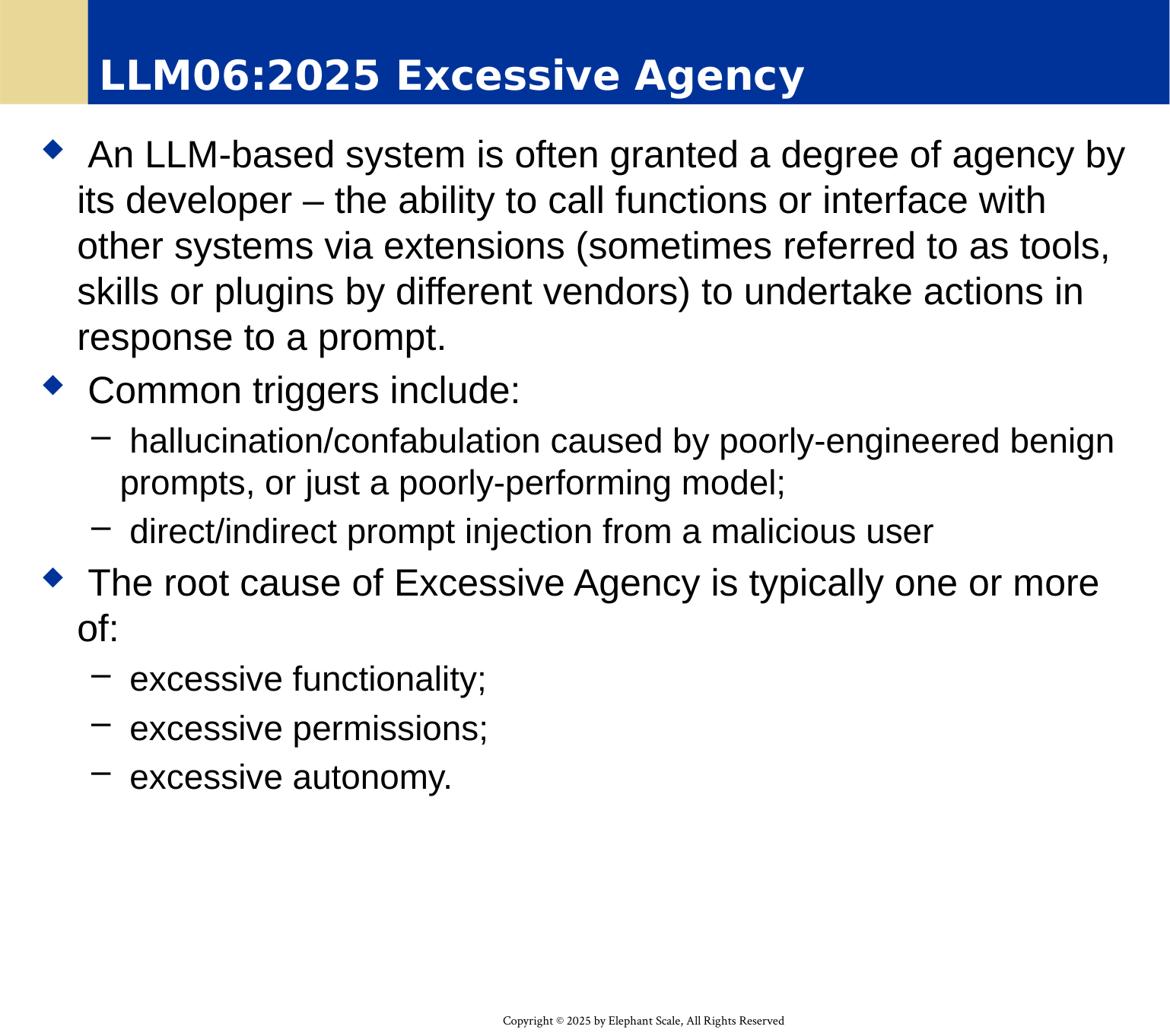

# LLM06:2025 Excessive Agency
 An LLM-based system is often granted a degree of agency by its developer – the ability to call functions or interface with other systems via extensions (sometimes referred to as tools, skills or plugins by different vendors) to undertake actions in response to a prompt.
 Common triggers include:
 hallucination/confabulation caused by poorly-engineered benign prompts, or just a poorly-performing model;
 direct/indirect prompt injection from a malicious user
 The root cause of Excessive Agency is typically one or more of:
 excessive functionality;
 excessive permissions;
 excessive autonomy.
Copyright © 2025 by Elephant Scale, All Rights Reserved